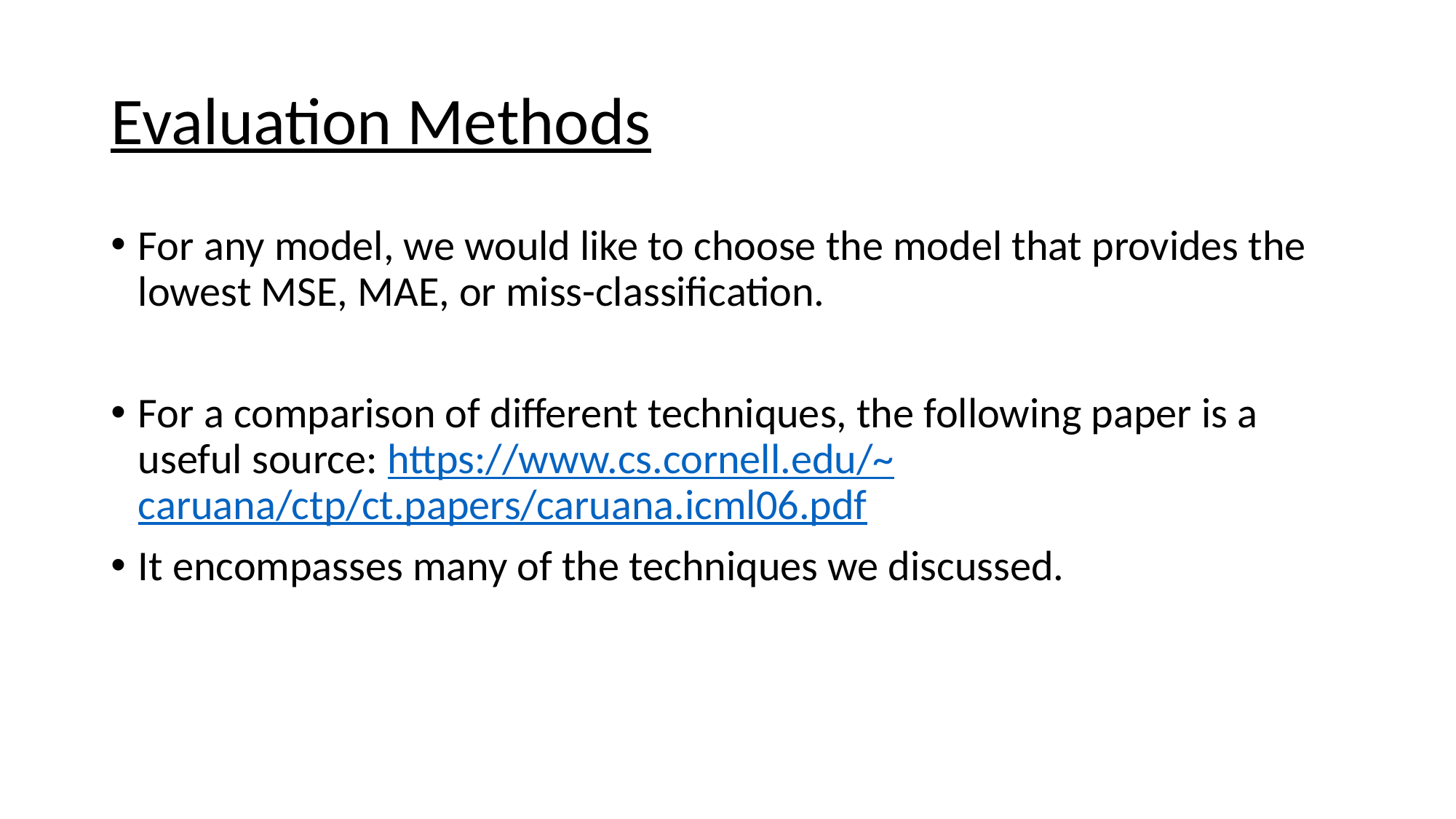

# Evaluation Methods
For any model, we would like to choose the model that provides the lowest MSE, MAE, or miss-classification.

For a comparison of different techniques, the following paper is a useful source: https://www.cs.cornell.edu/~caruana/ctp/ct.papers/caruana.icml06.pdf
It encompasses many of the techniques we discussed.